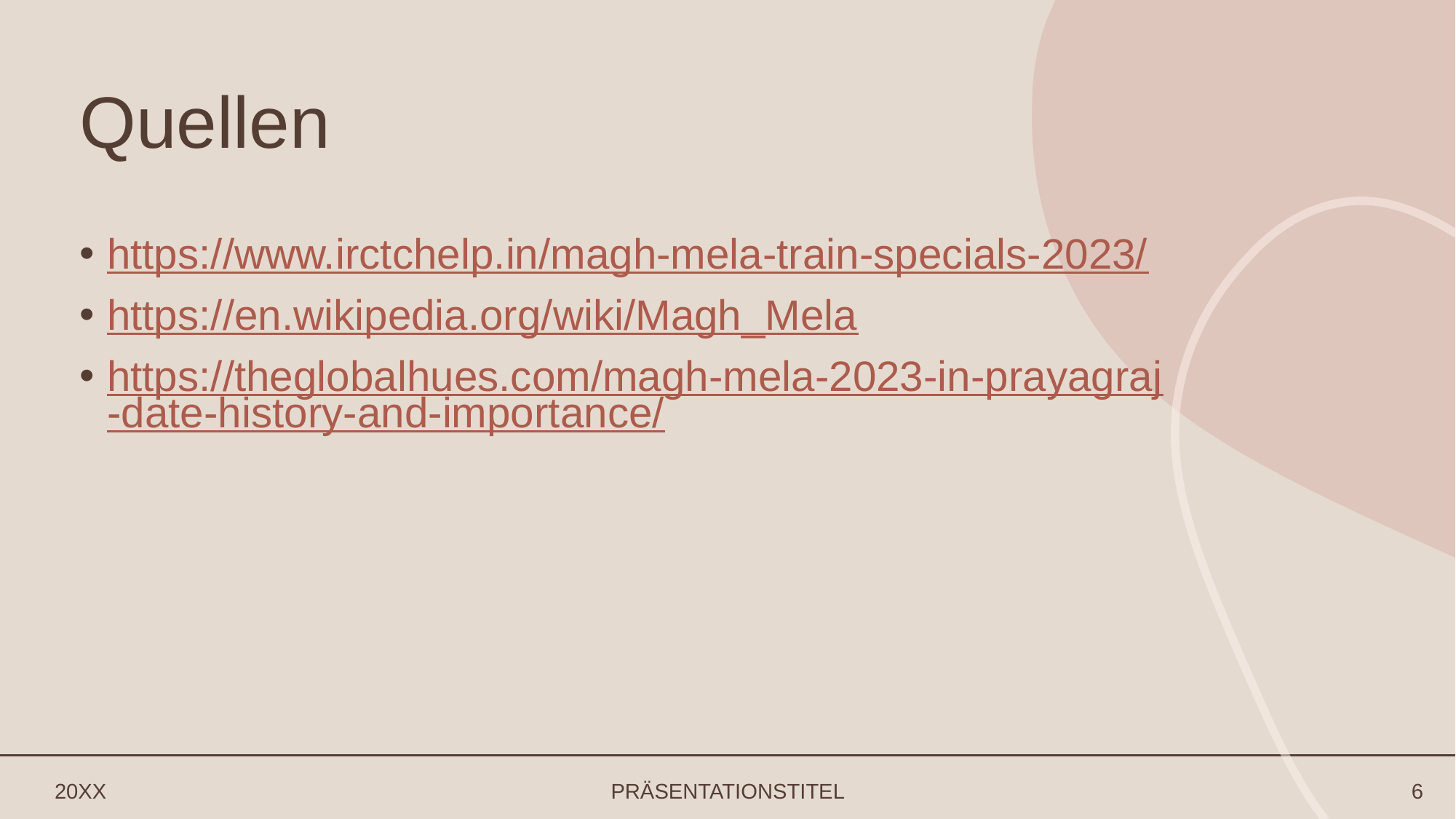

# Quellen
https://www.irctchelp.in/magh-mela-train-specials-2023/
https://en.wikipedia.org/wiki/Magh_Mela
https://theglobalhues.com/magh-mela-2023-in-prayagraj-date-history-and-importance/

20XX
PRÄSENTATIONSTITEL
6